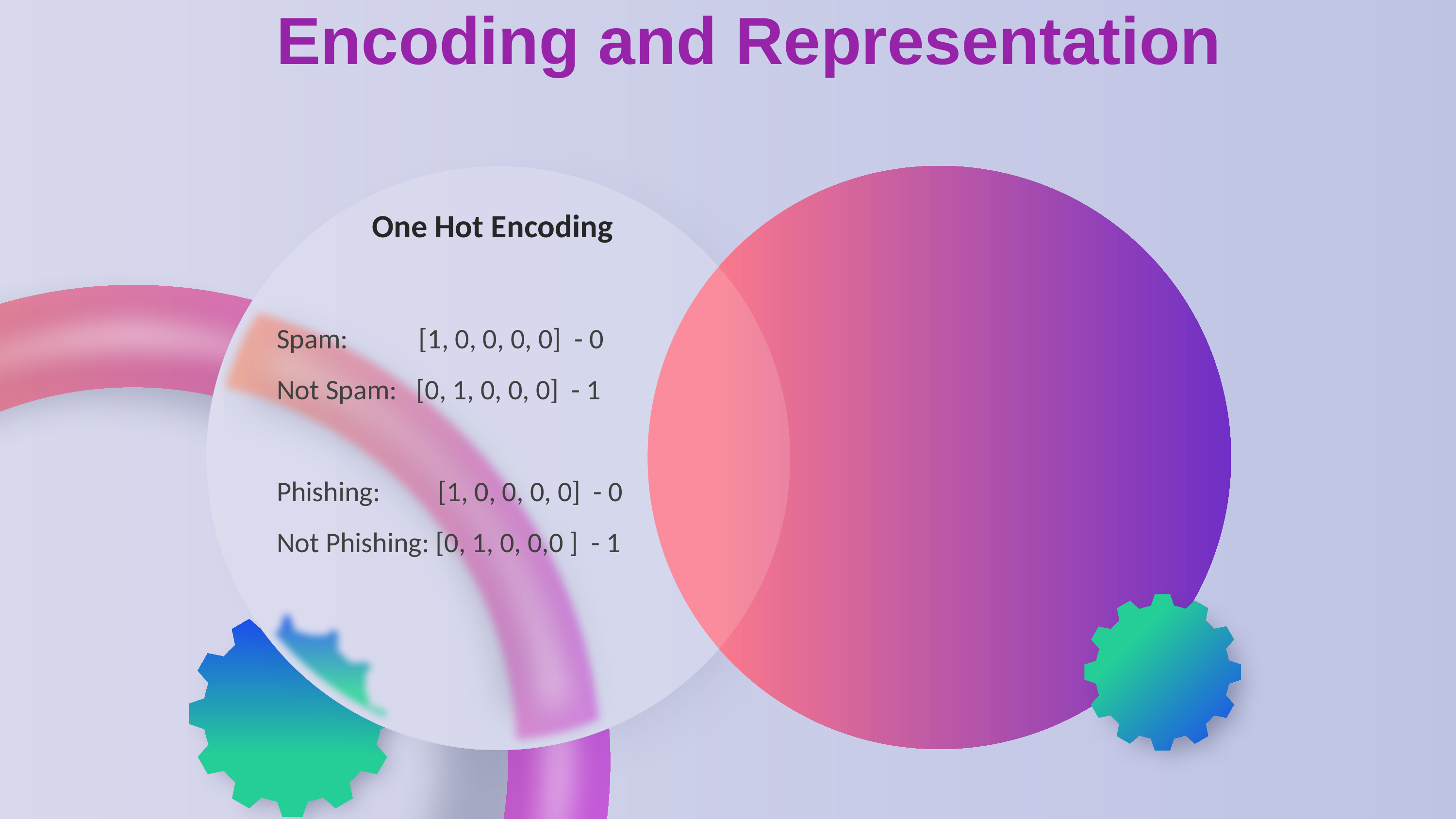

Encoding and Representation

One Hot Encoding

Spam:           [1, 0, 0, 0, 0]  - 0
Not Spam:   [0, 1, 0, 0, 0]  - 1

Phishing:         [1, 0, 0, 0, 0]  - 0
Not Phishing: [0, 1, 0, 0,0 ]  - 1